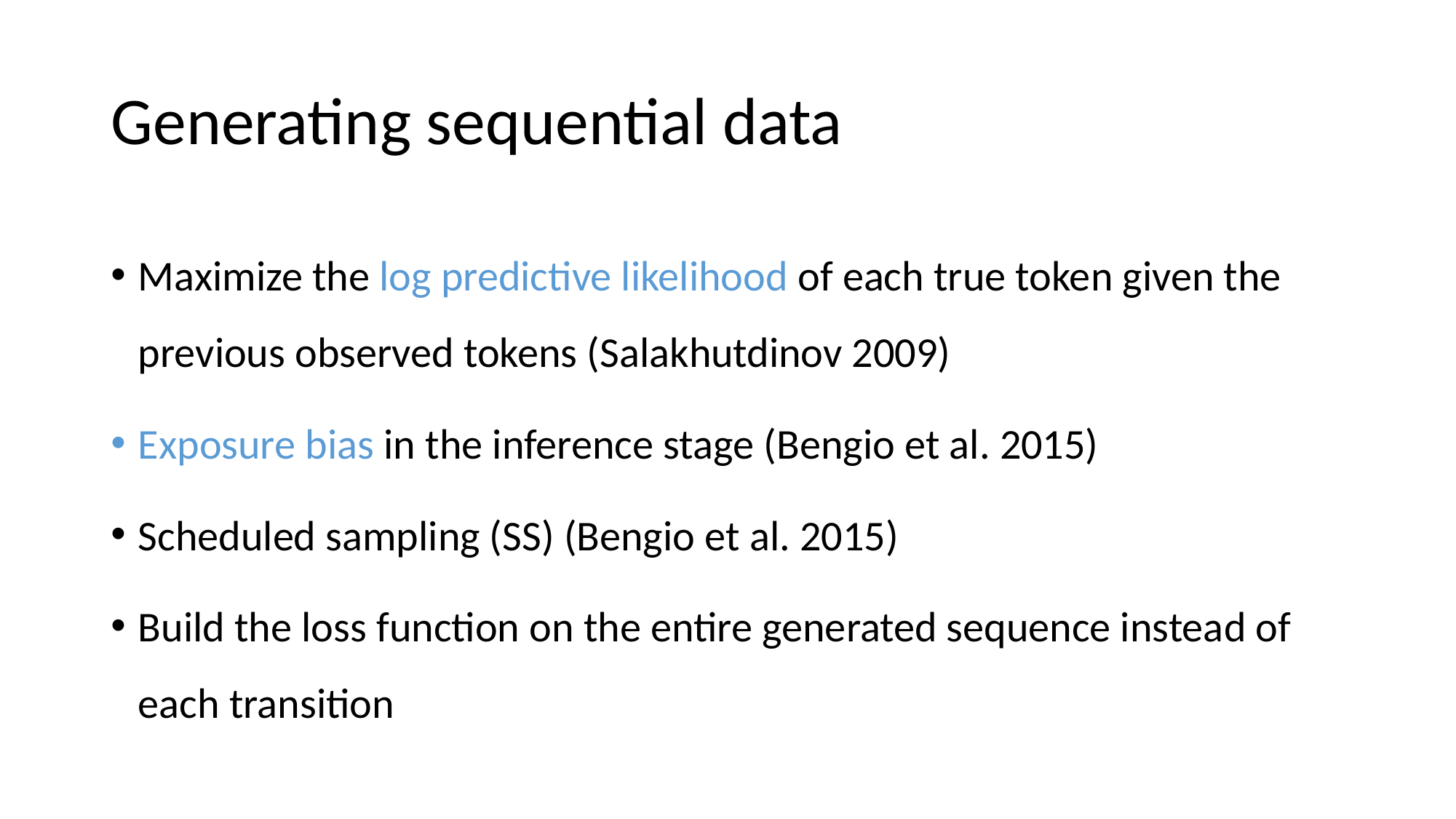

# Generating sequential data
Maximize the log predictive likelihood of each true token given the previous observed tokens (Salakhutdinov 2009)
Exposure bias in the inference stage (Bengio et al. 2015)
Scheduled sampling (SS) (Bengio et al. 2015)
Build the loss function on the entire generated sequence instead of each transition